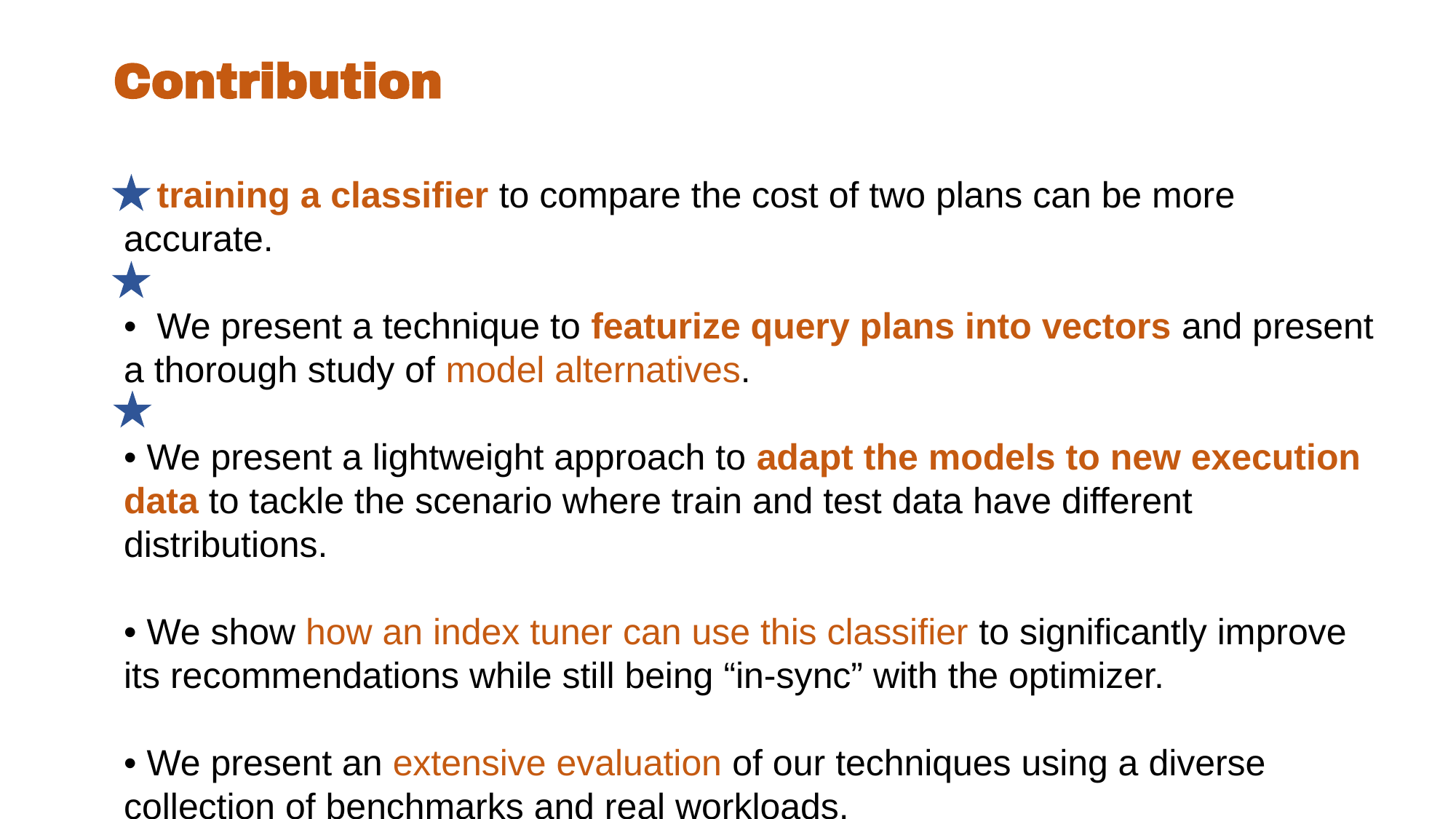

Contribution
•  training a classifier to compare the cost of two plans can be more accurate.

•  We present a technique to featurize query plans into vectors and present a thorough study of model alternatives.

• We present a lightweight approach to adapt the models to new execution data to tackle the scenario where train and test data have different distributions.

• We show how an index tuner can use this classifier to significantly improve its recommendations while still being “in-sync” with the optimizer.

• We present an extensive evaluation of our techniques using a diverse collection of benchmarks and real workloads.